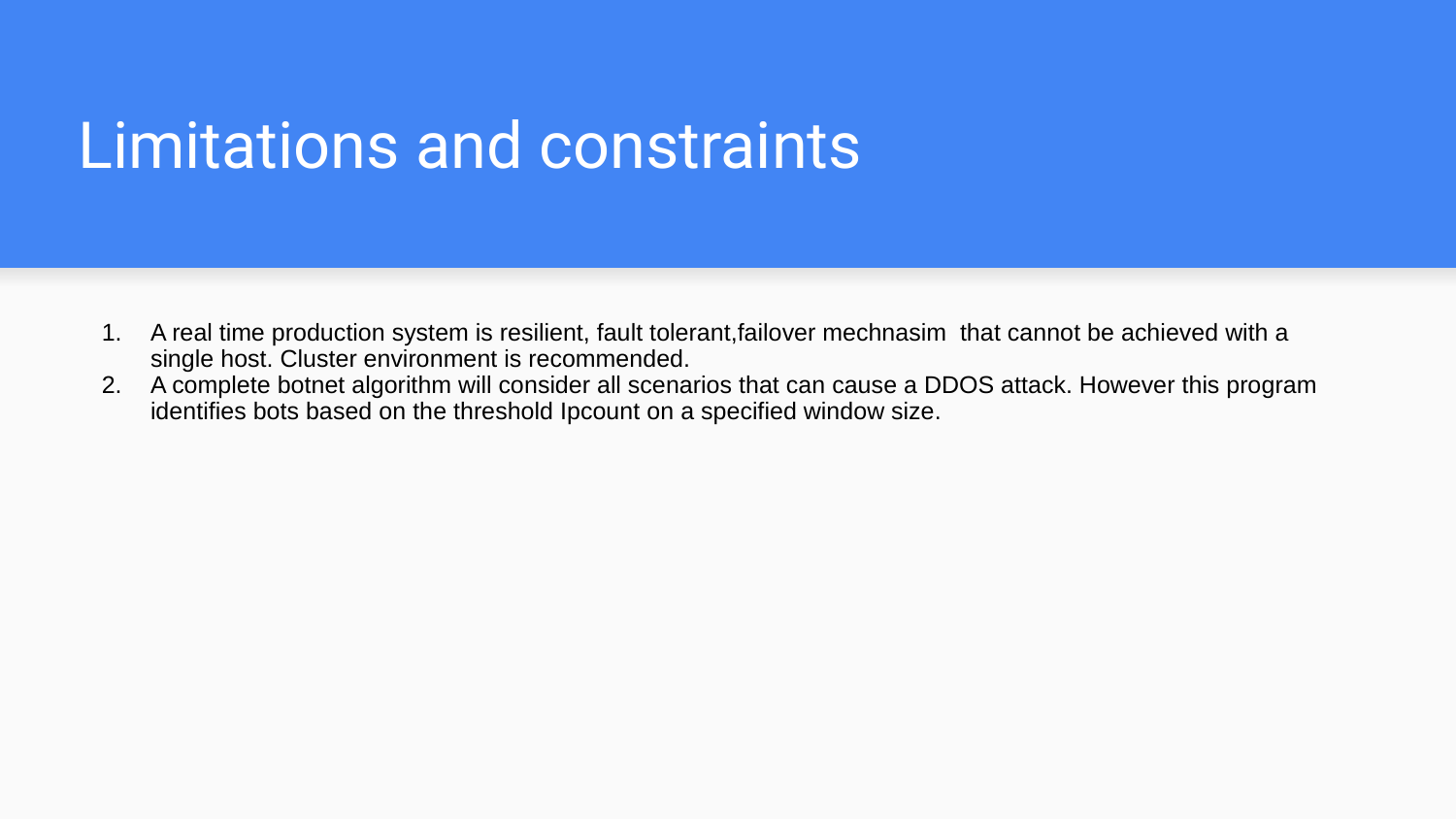

# Limitations and constraints
A real time production system is resilient, fault tolerant,failover mechnasim  that cannot be achieved with a single host. Cluster environment is recommended.
A complete botnet algorithm will consider all scenarios that can cause a DDOS attack. However this program identifies bots based on the threshold Ipcount on a specified window size.